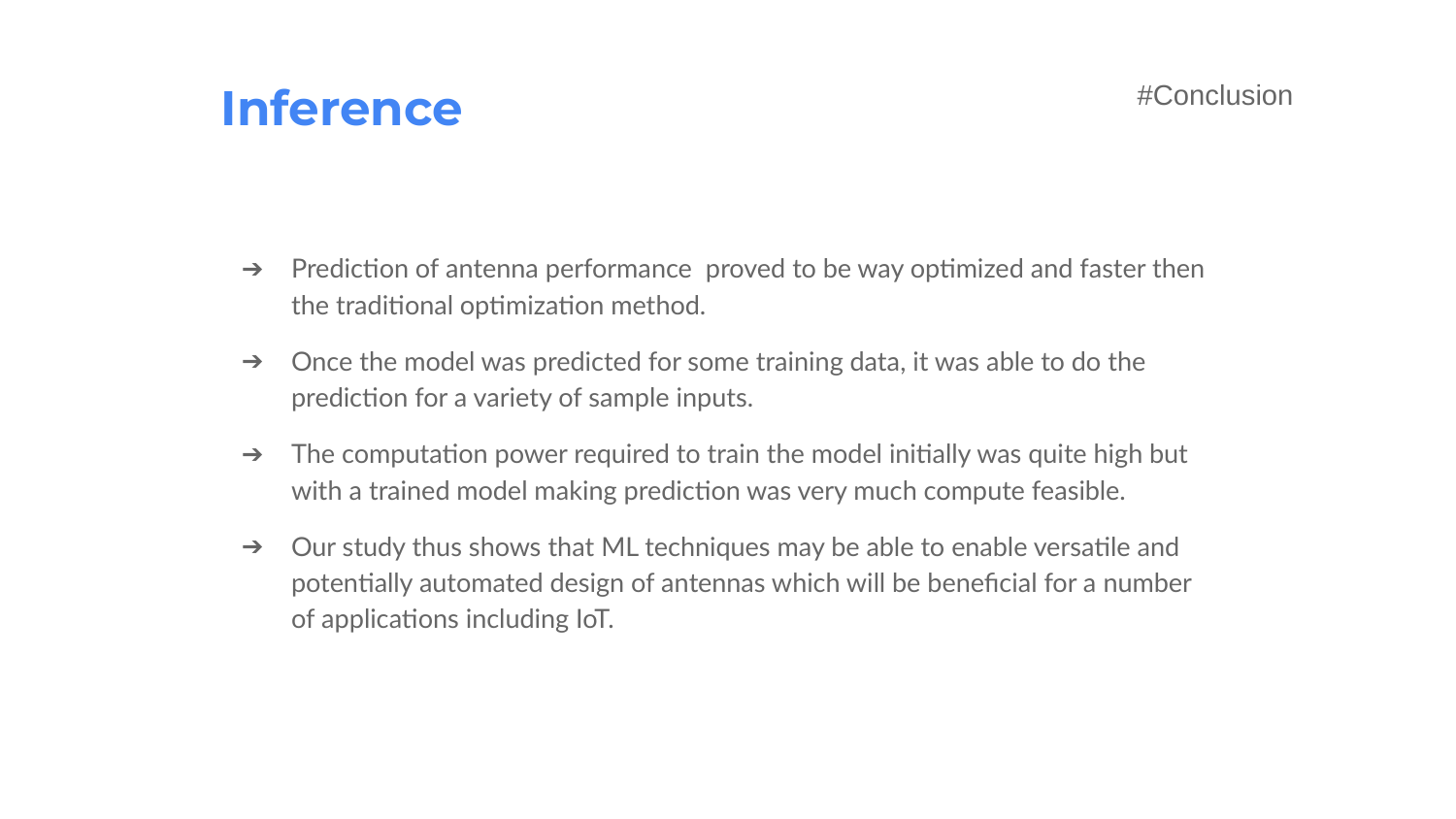

Inference
#Conclusion
Prediction of antenna performance  proved to be way optimized and faster then the traditional optimization method.
Once the model was predicted for some training data, it was able to do the prediction for a variety of sample inputs.
The computation power required to train the model initially was quite high but with a trained model making prediction was very much compute feasible.
Our study thus shows that ML techniques may be able to enable versatile and potentially automated design of antennas which will be beneficial for a number of applications including IoT.